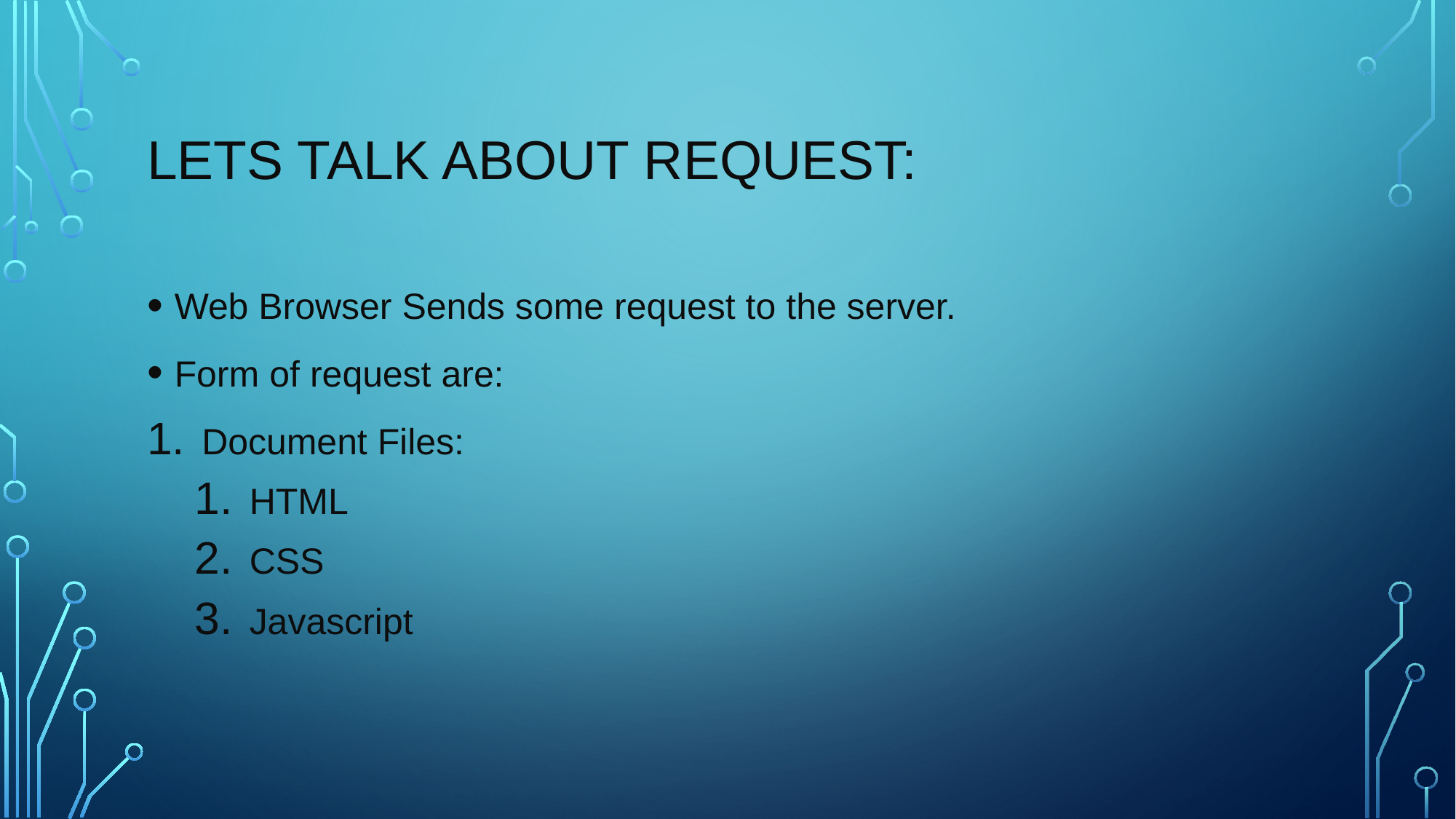

# Lets talk about request:
Web Browser Sends some request to the server.
Form of request are:
Document Files:
HTML
CSS
Javascript